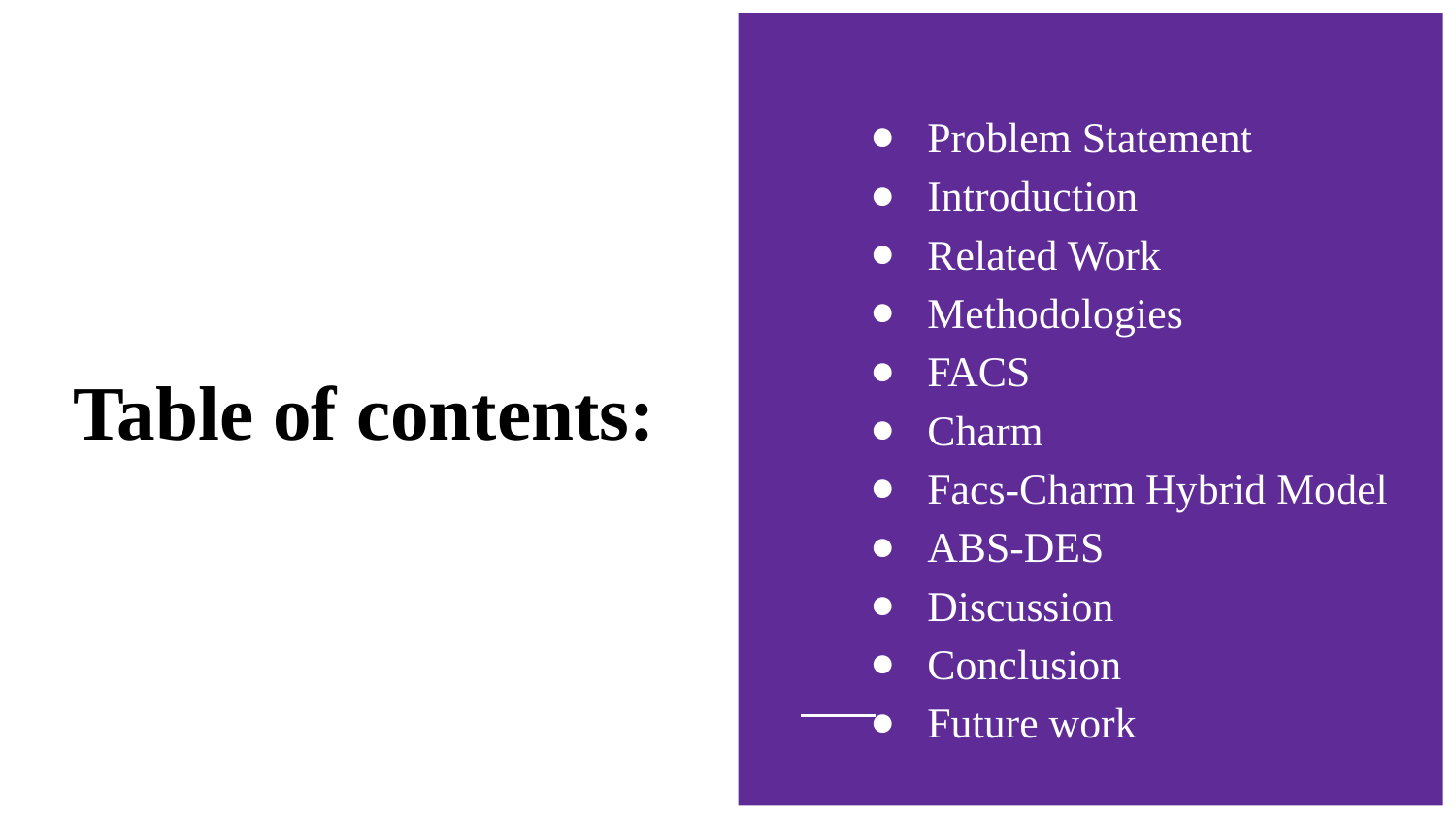

Problem Statement
Introduction
Related Work
Methodologies
FACS
Charm
Facs-Charm Hybrid Model
ABS-DES
Discussion
Conclusion
Future work

# Table of contents: